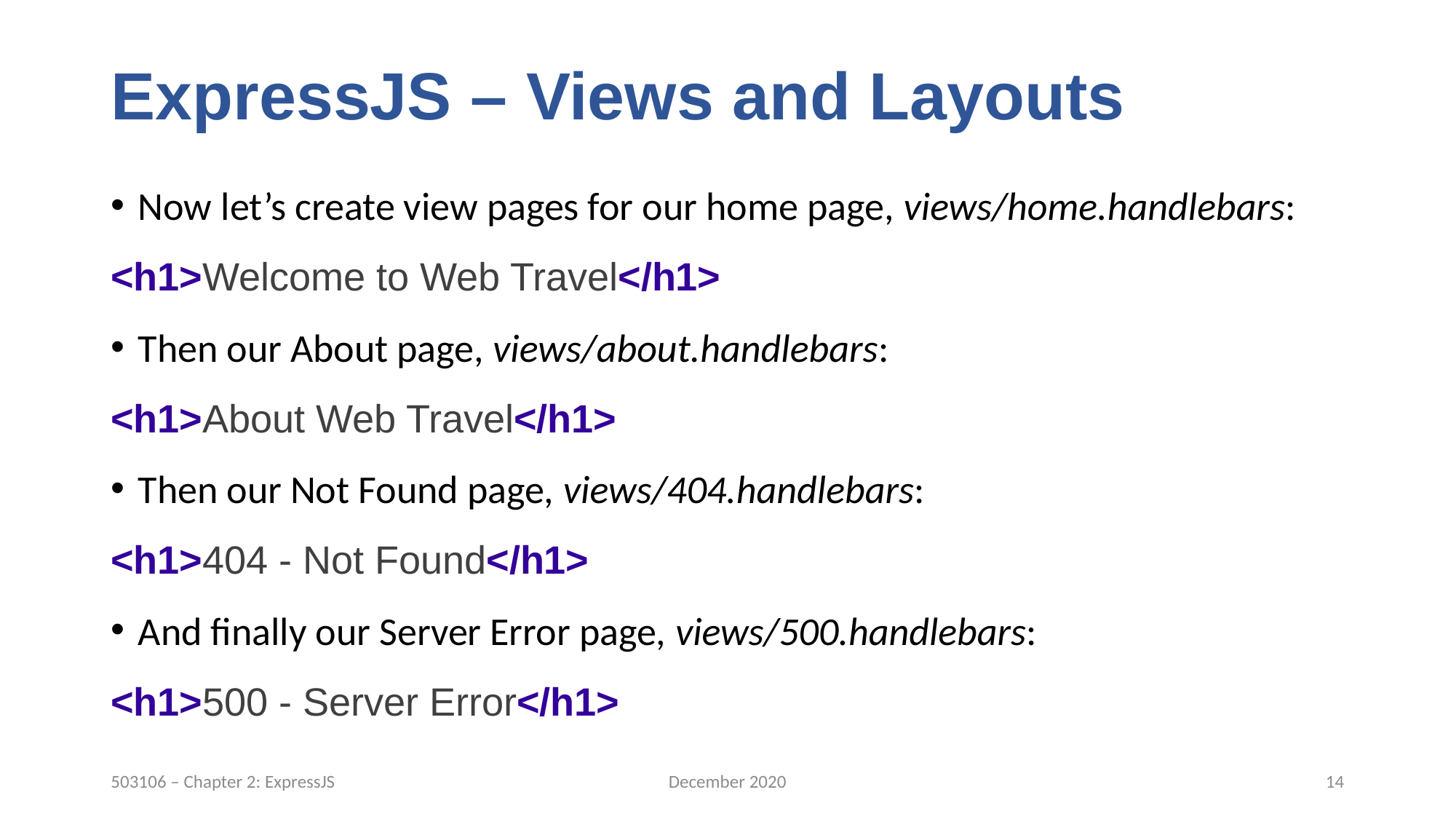

# ExpressJS – Views and Layouts
Now let’s create view pages for our home page, views/home.handlebars:
<h1>Welcome to Web Travel</h1>
Then our About page, views/about.handlebars:
<h1>About Web Travel</h1>
Then our Not Found page, views/404.handlebars:
<h1>404 - Not Found</h1>
And finally our Server Error page, views/500.handlebars:
<h1>500 - Server Error</h1>
December 2020
14